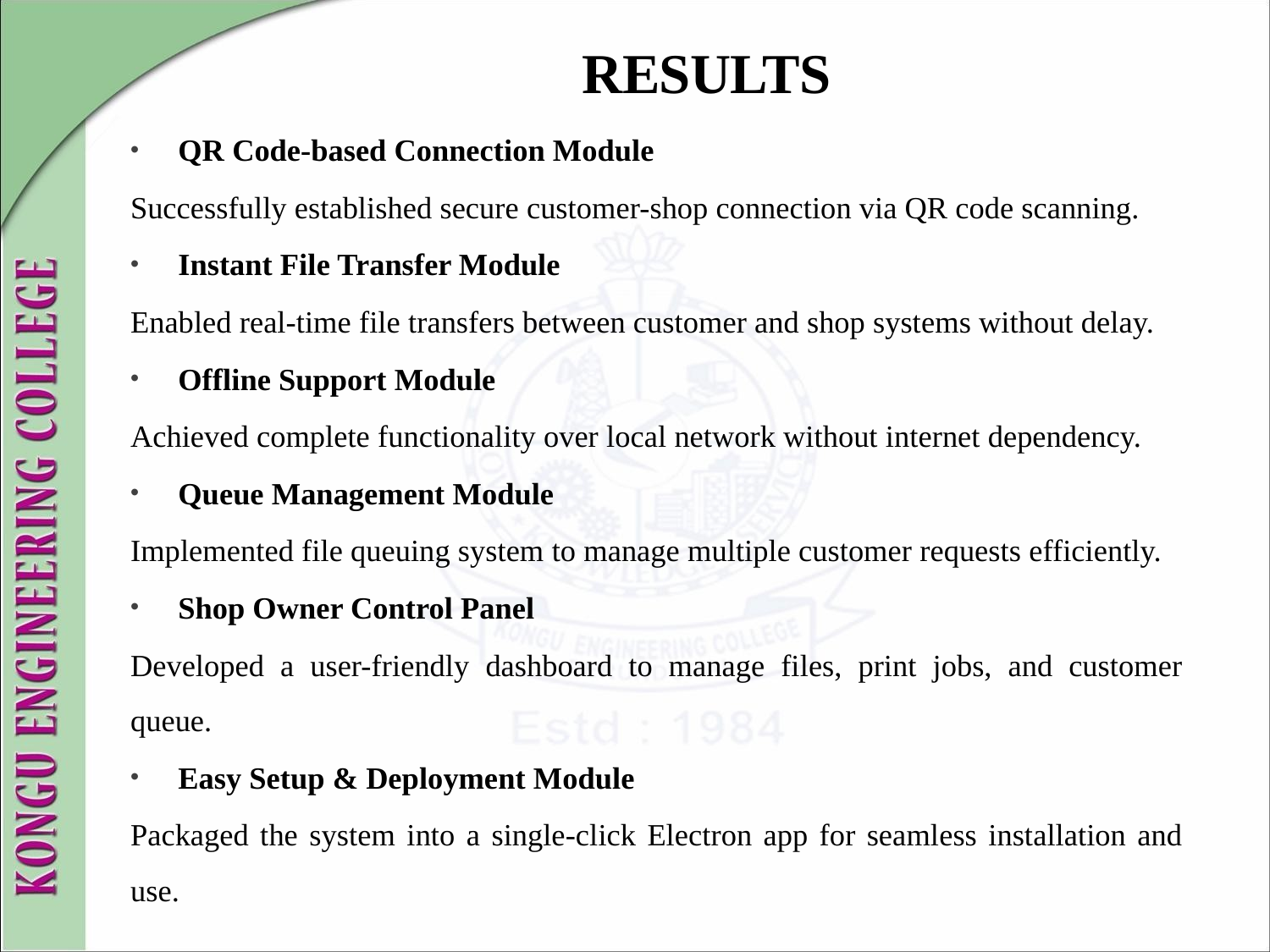

# RESULTS
QR Code-based Connection Module
Successfully established secure customer-shop connection via QR code scanning.
Instant File Transfer Module
Enabled real-time file transfers between customer and shop systems without delay.
Offline Support Module
Achieved complete functionality over local network without internet dependency.
Queue Management Module
Implemented file queuing system to manage multiple customer requests efficiently.
Shop Owner Control Panel
Developed a user-friendly dashboard to manage files, print jobs, and customer queue.
Easy Setup & Deployment Module
Packaged the system into a single-click Electron app for seamless installation and use.